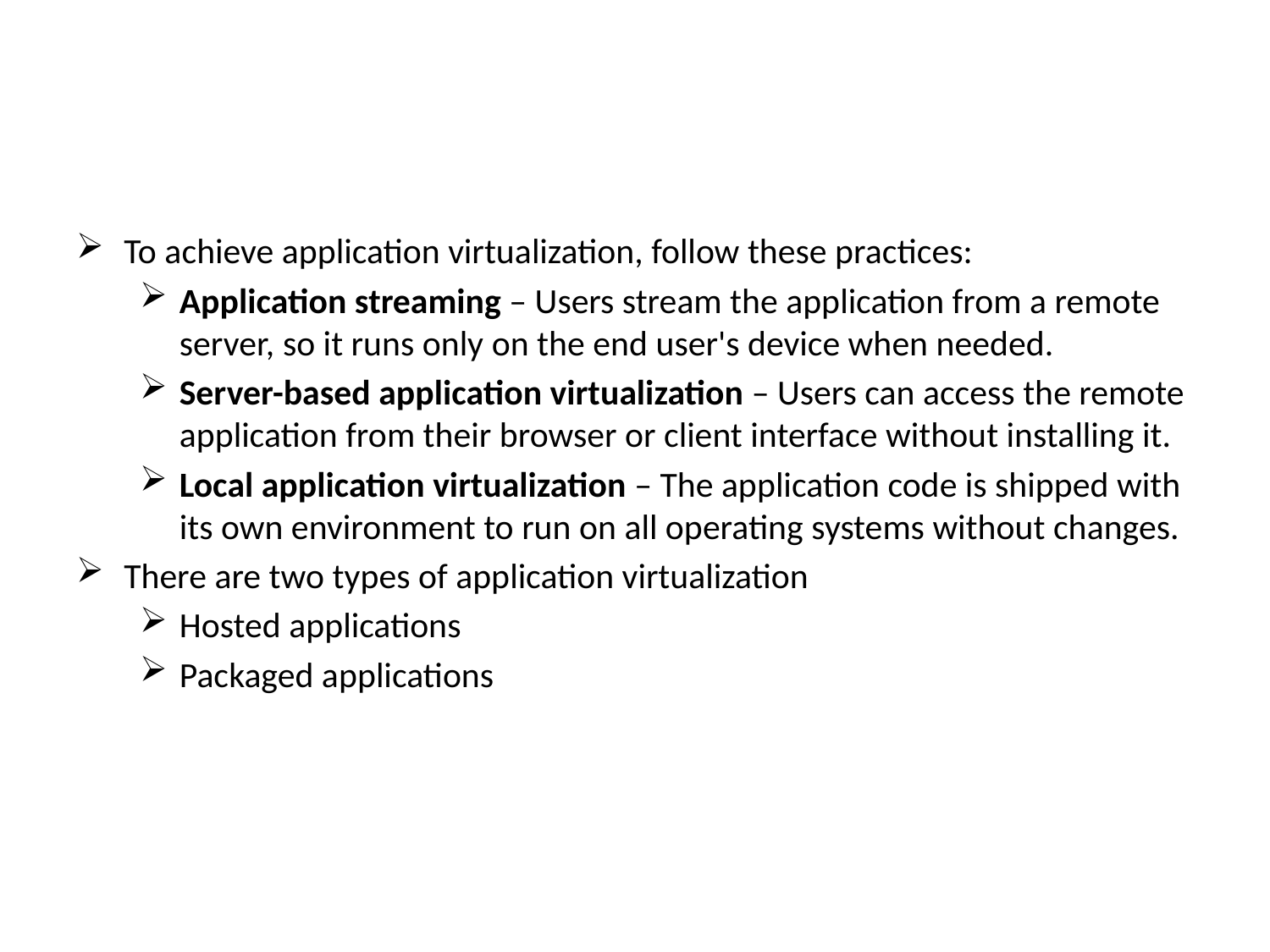

#
To achieve application virtualization, follow these practices:
Application streaming – Users stream the application from a remote server, so it runs only on the end user's device when needed.
Server-based application virtualization – Users can access the remote application from their browser or client interface without installing it.
Local application virtualization – The application code is shipped with its own environment to run on all operating systems without changes.
There are two types of application virtualization
Hosted applications
Packaged applications